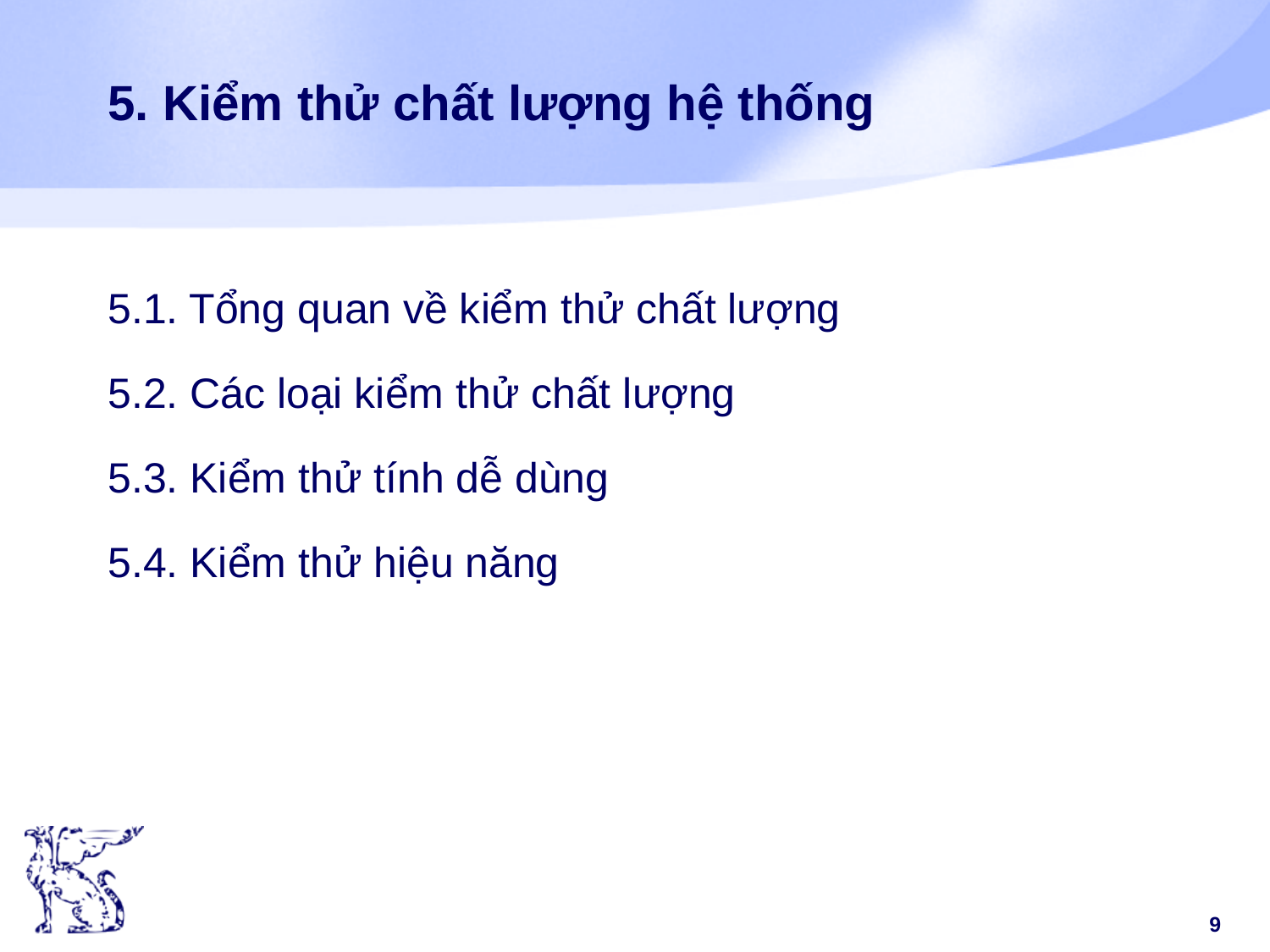

# 5. Kiểm thử chất lượng hệ thống
5.1. Tổng quan về kiểm thử chất lượng
5.2. Các loại kiểm thử chất lượng
5.3. Kiểm thử tính dễ dùng
5.4. Kiểm thử hiệu năng
9